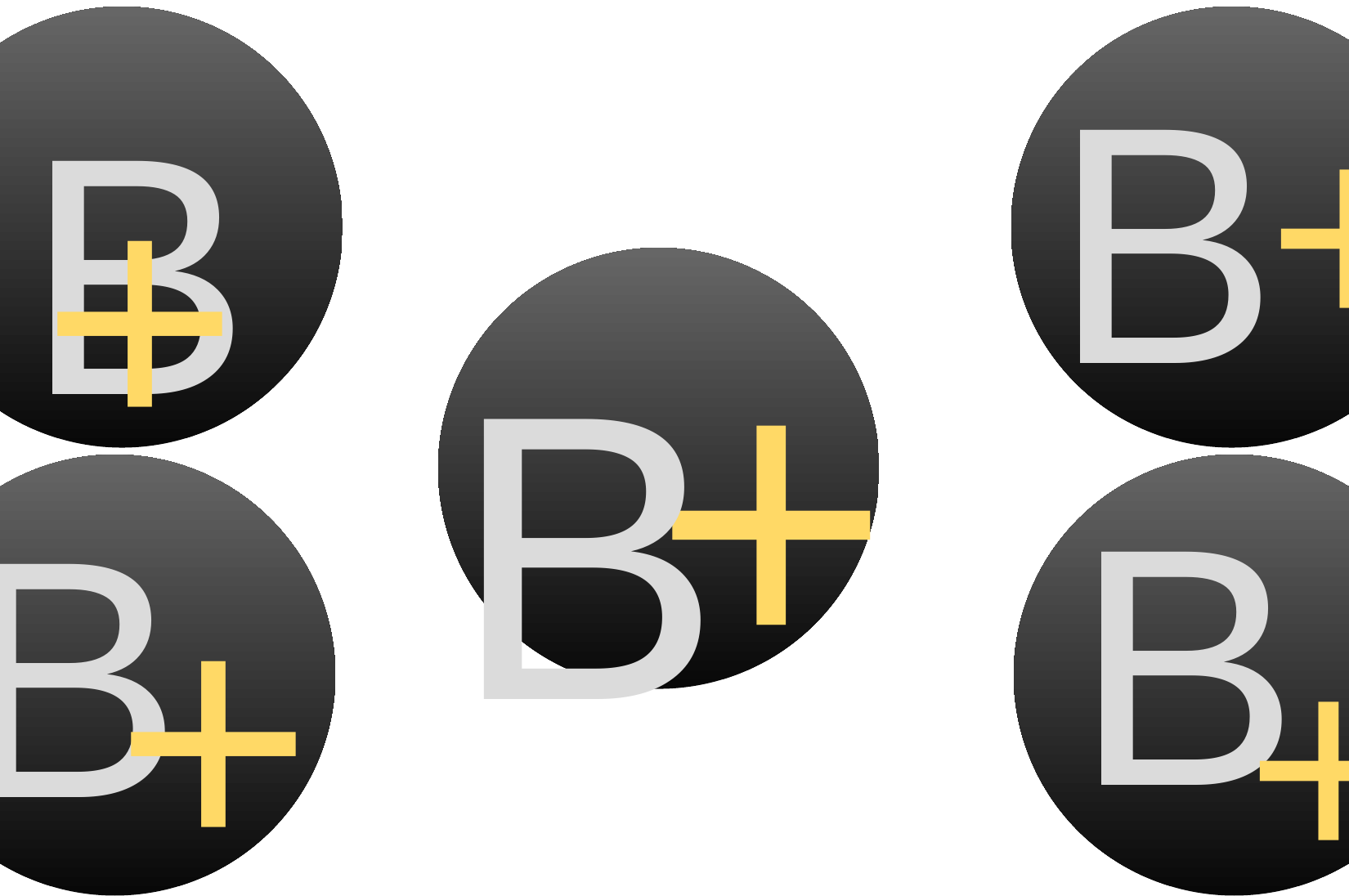

B
+
B
+

+
B
B
B

+
+